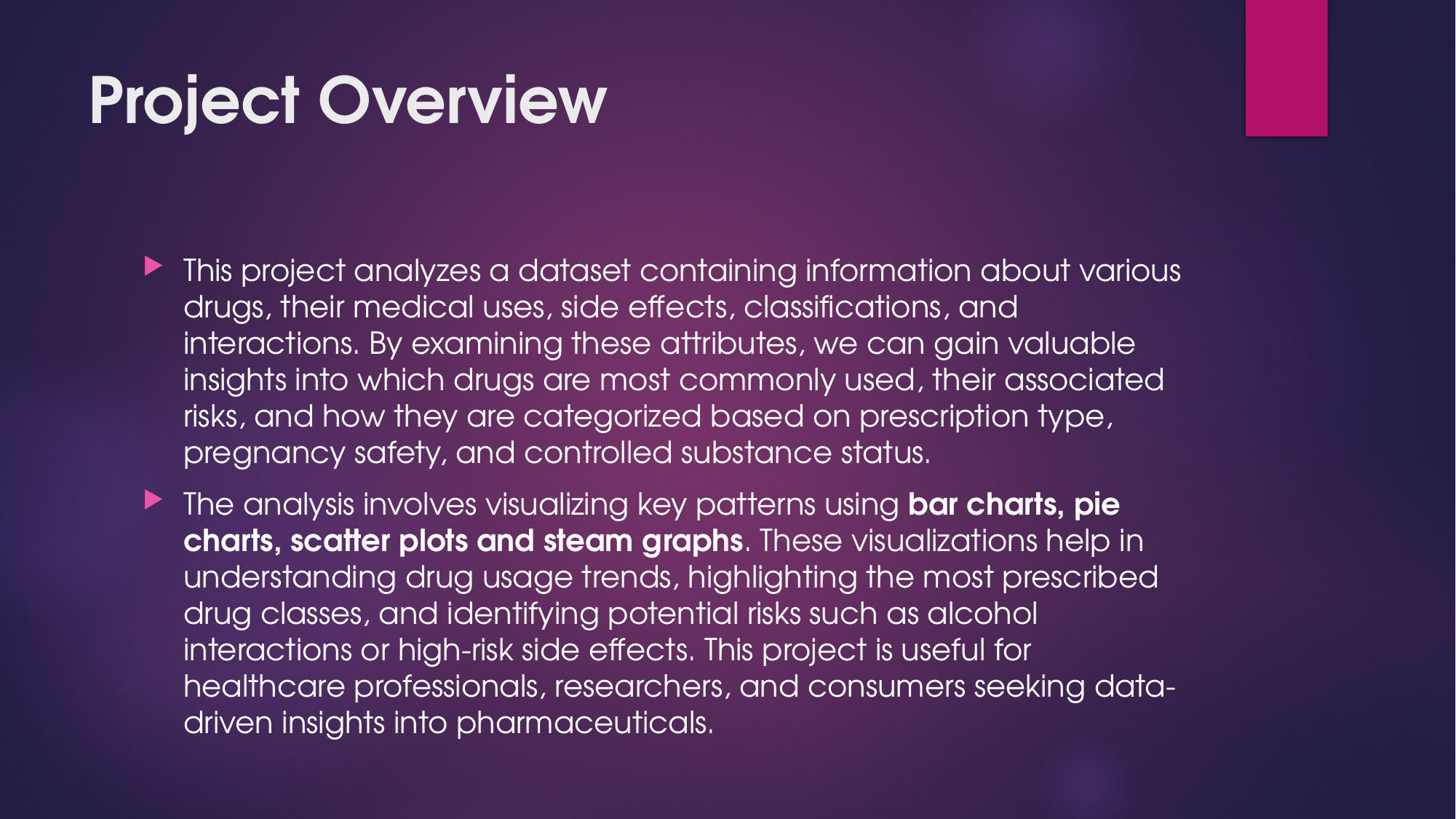

# Project Overview
This project analyzes a dataset containing information about various drugs, their medical uses, side effects, classifications, and interactions. By examining these attributes, we can gain valuable insights into which drugs are most commonly used, their associated risks, and how they are categorized based on prescription type, pregnancy safety, and controlled substance status.
The analysis involves visualizing key patterns using bar charts, pie charts, scatter plots and steam graphs. These visualizations help in understanding drug usage trends, highlighting the most prescribed drug classes, and identifying potential risks such as alcohol interactions or high-risk side effects. This project is useful for healthcare professionals, researchers, and consumers seeking data-driven insights into pharmaceuticals.